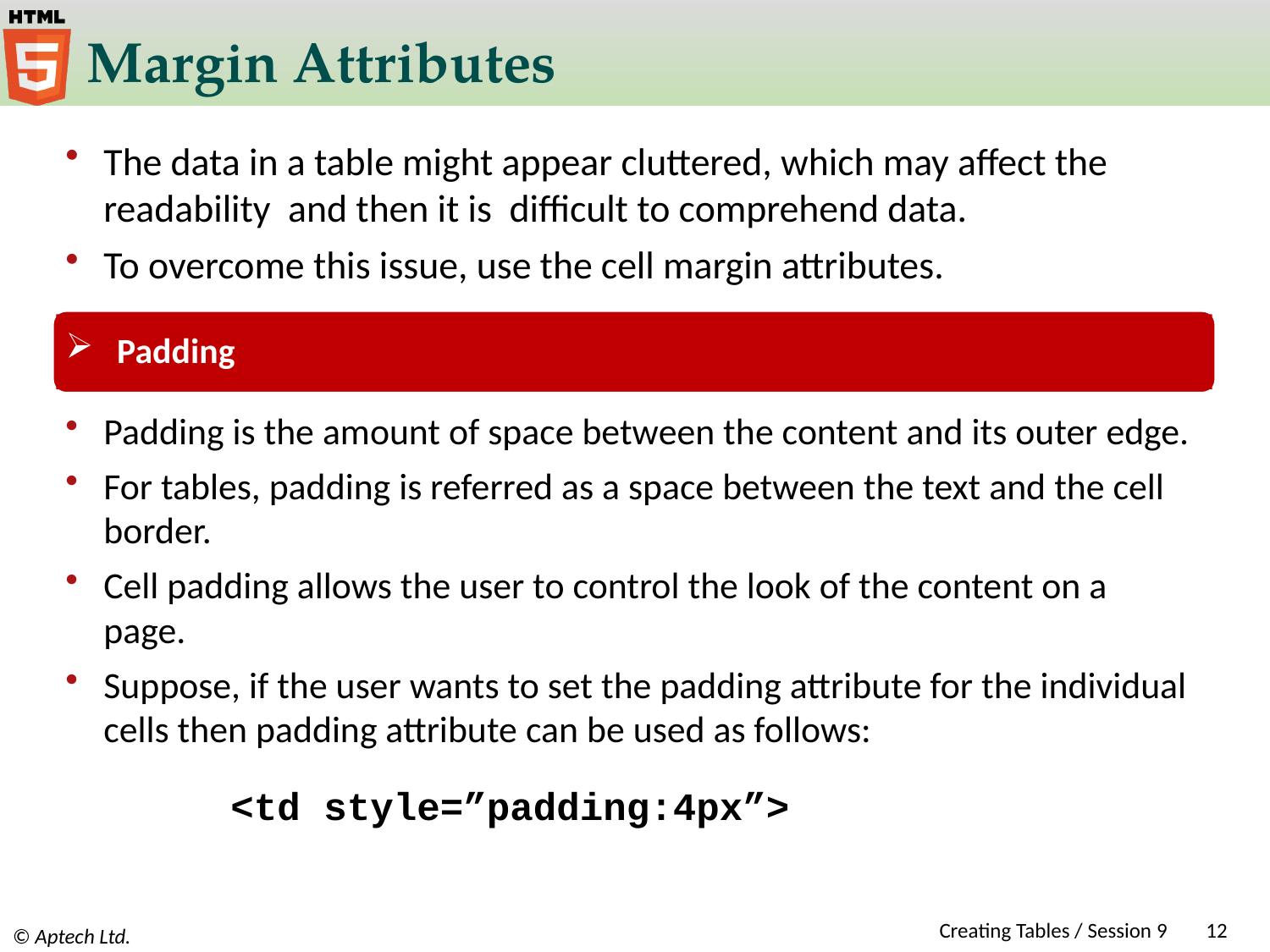

# Margin Attributes
The data in a table might appear cluttered, which may affect the readability  and then it is  difficult to comprehend data.
To overcome this issue, use the cell margin attributes.

 Padding
Padding is the amount of space between the content and its outer edge.
For tables, padding is referred as a space between the text and the cell border.
Cell padding allows the user to control the look of the content on a page.
Suppose, if the user wants to set the padding attribute for the individual cells then padding attribute can be used as follows:
<td style=”padding:4px”>

Creating Tables / Session 9
12